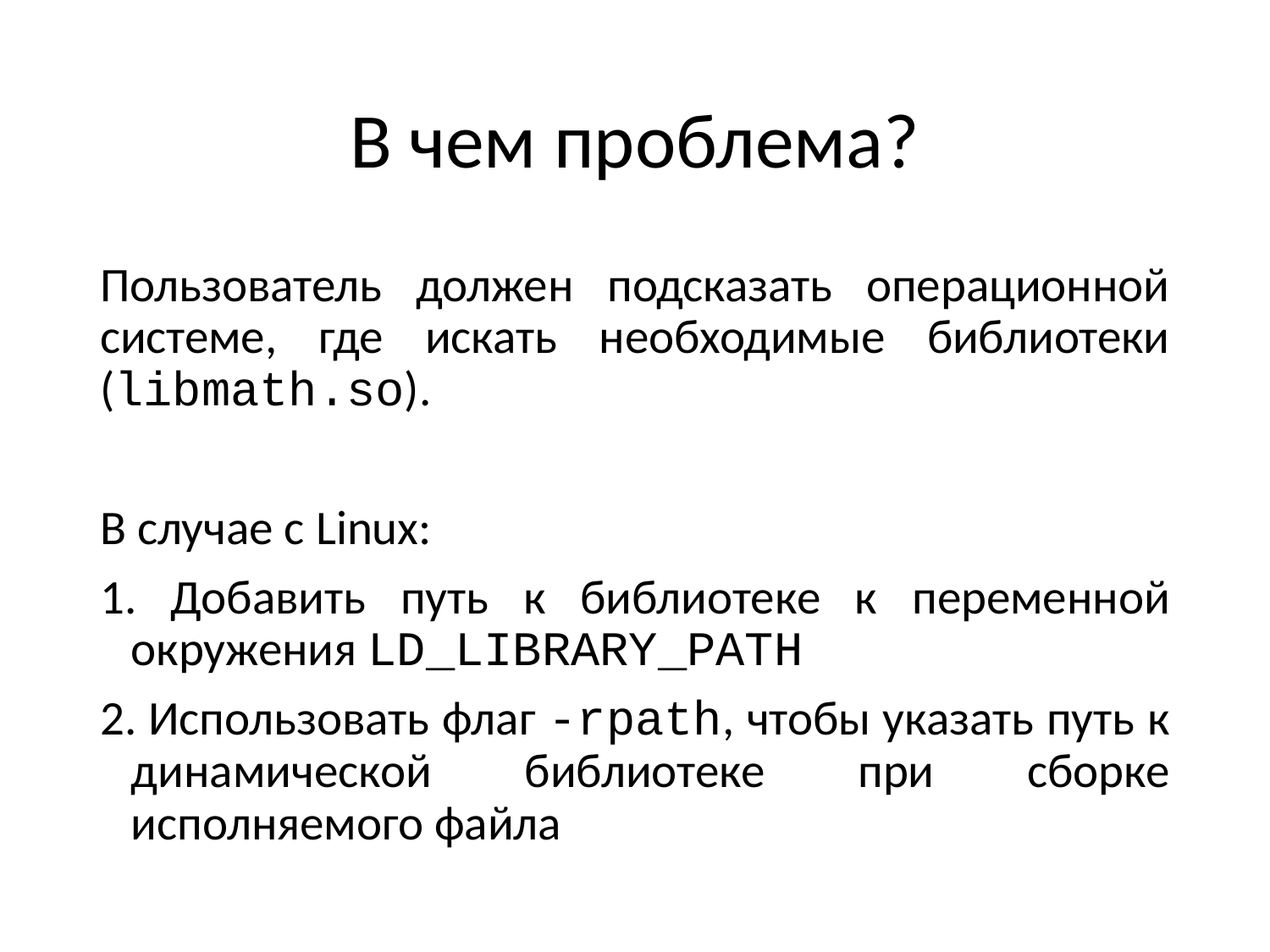

# В чем проблема?
Пользователь должен подсказать операционной системе, где искать необходимые библиотеки (libmath.so).

В случае с Linux:
 Добавить путь к библиотеке к переменной окружения LD_LIBRARY_PATH
 Использовать флаг -rpath, чтобы указать путь к динамической библиотеке при сборке исполняемого файла